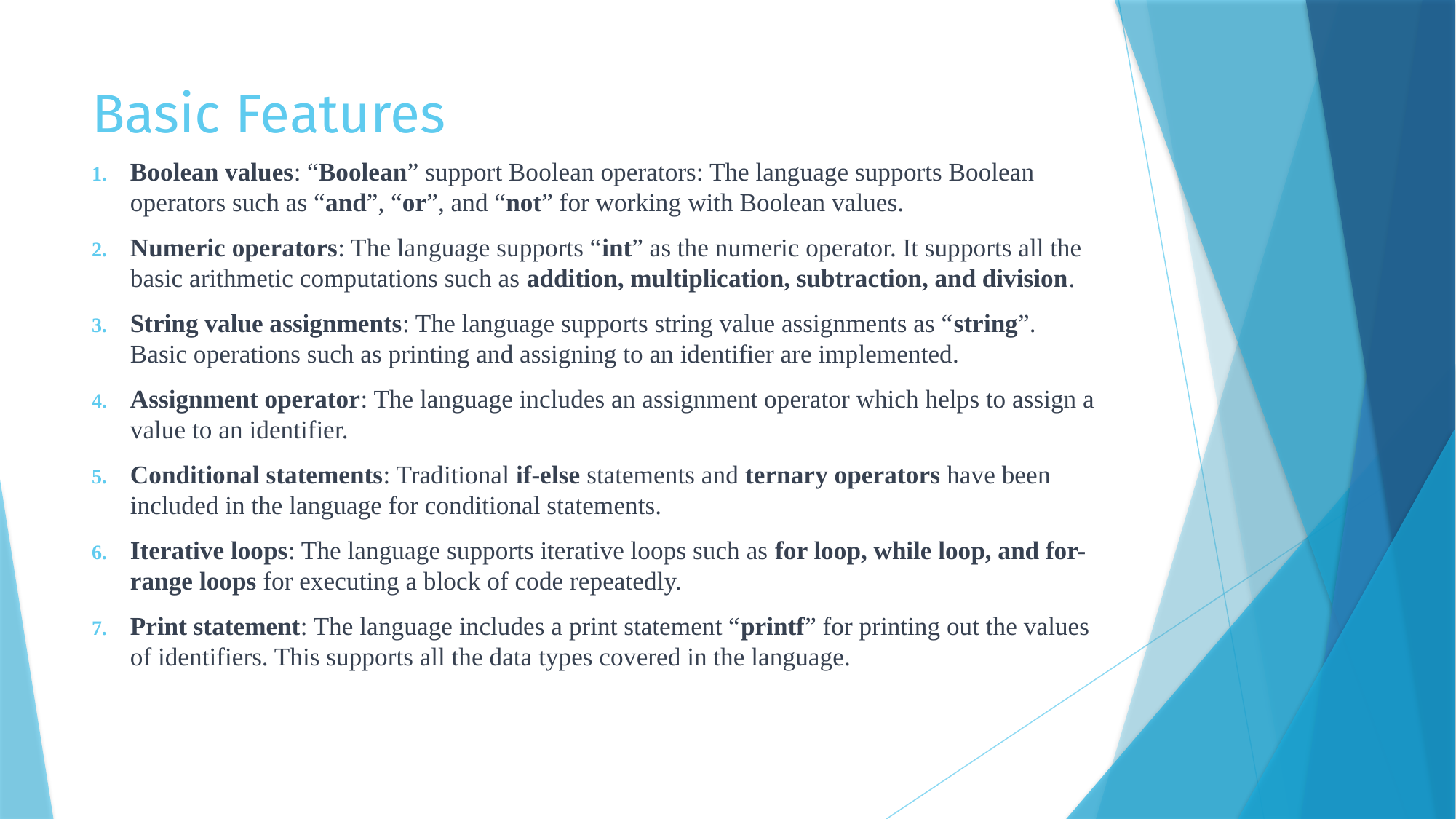

# Basic Features
Boolean values: “Boolean” support Boolean operators: The language supports Boolean operators such as “and”, “or”, and “not” for working with Boolean values.
Numeric operators: The language supports “int” as the numeric operator. It supports all the basic arithmetic computations such as addition, multiplication, subtraction, and division.
String value assignments: The language supports string value assignments as “string”. Basic operations such as printing and assigning to an identifier are implemented.
Assignment operator: The language includes an assignment operator which helps to assign a value to an identifier.
Conditional statements: Traditional if-else statements and ternary operators have been included in the language for conditional statements.
Iterative loops: The language supports iterative loops such as for loop, while loop, and for-range loops for executing a block of code repeatedly.
Print statement: The language includes a print statement “printf” for printing out the values of identifiers. This supports all the data types covered in the language.